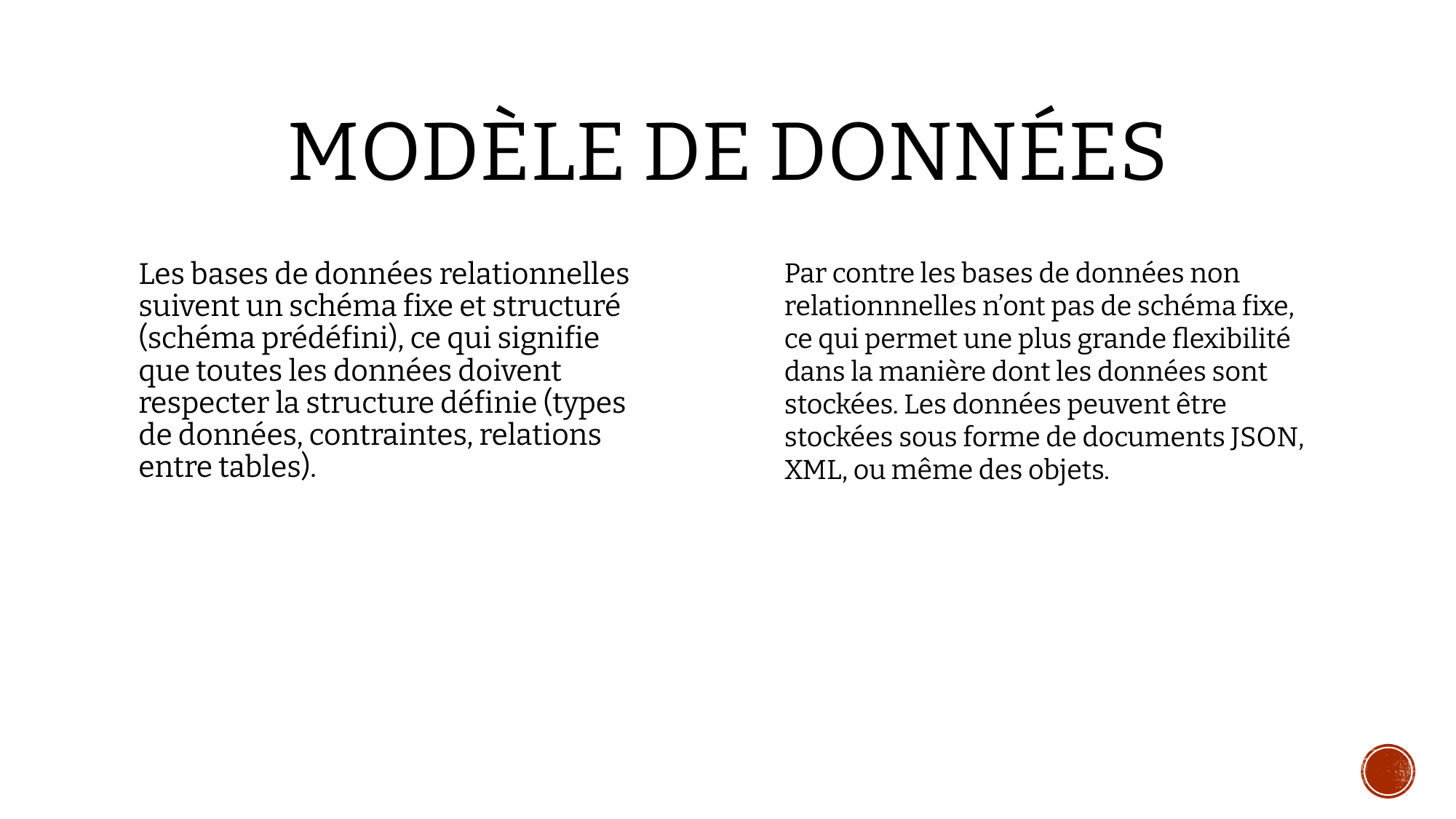

# Modèle de données
Par contre les bases de données non relationnnelles n’ont pas de schéma fixe, ce qui permet une plus grande flexibilité dans la manière dont les données sont stockées. Les données peuvent être stockées sous forme de documents JSON, XML, ou même des objets.
Les bases de données relationnelles  suivent un schéma fixe et structuré (schéma prédéfini), ce qui signifie que toutes les données doivent respecter la structure définie (types de données, contraintes, relations entre tables).